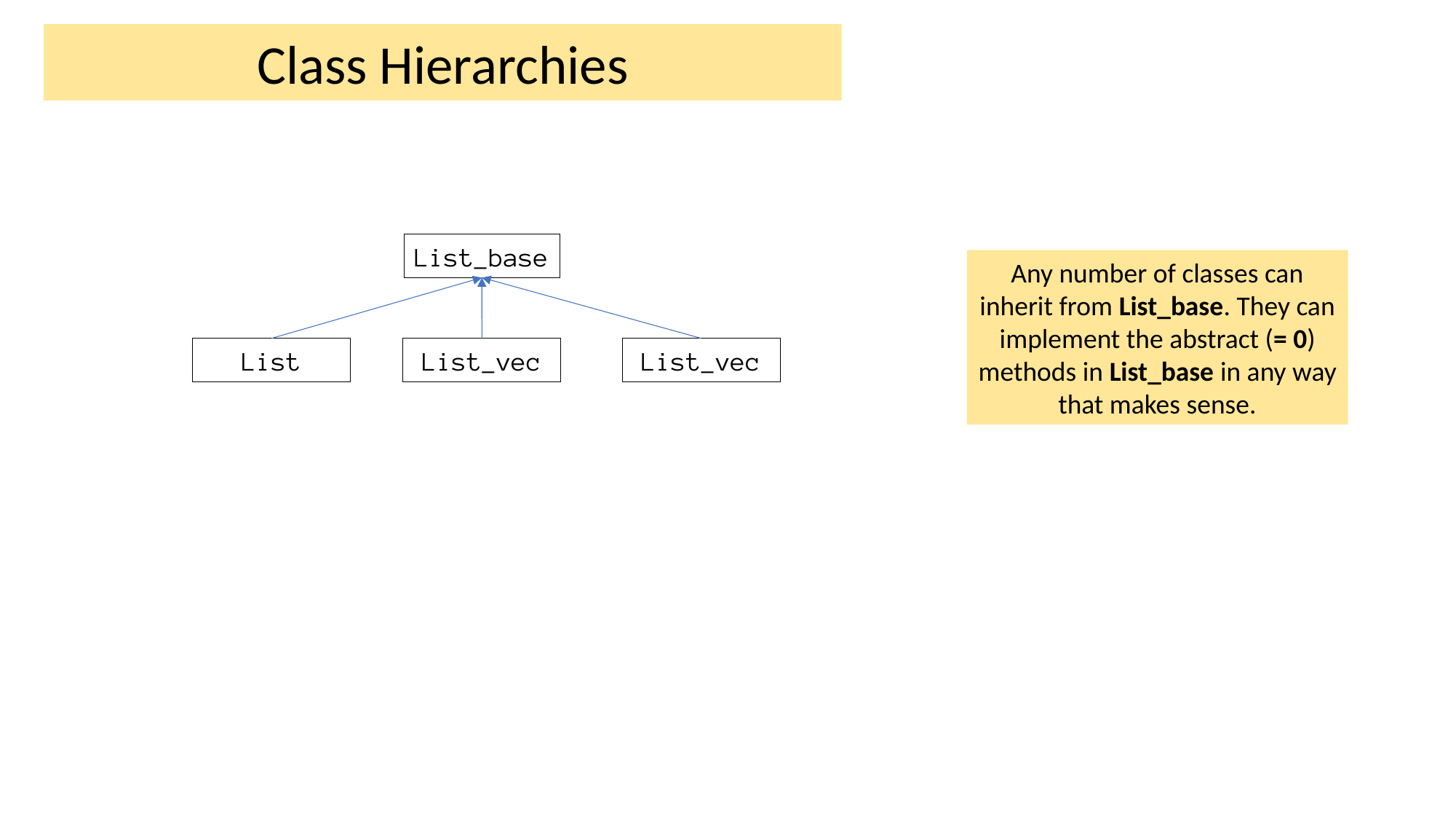

Class Hierarchies
List_base
Any number of classes can inherit from List_base. They can implement the abstract (= 0) methods in List_base in any way that makes sense.
List
List_vec
List_vec